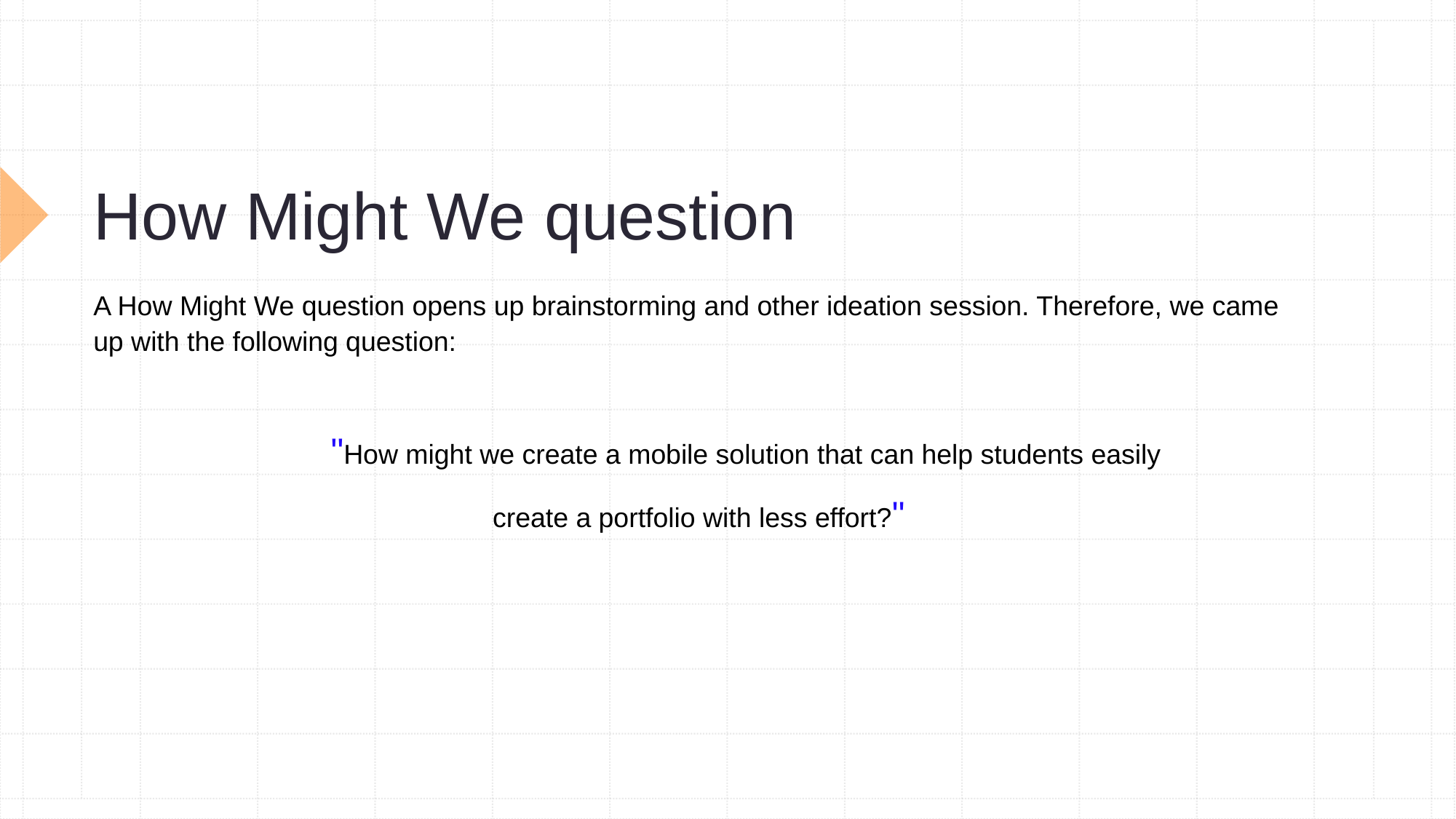

# How Might We question
A How Might We question opens up brainstorming and other ideation session. Therefore, we came up with the following question:

          "How might we create a mobile solution that can help students easily
create a portfolio with less effort?"